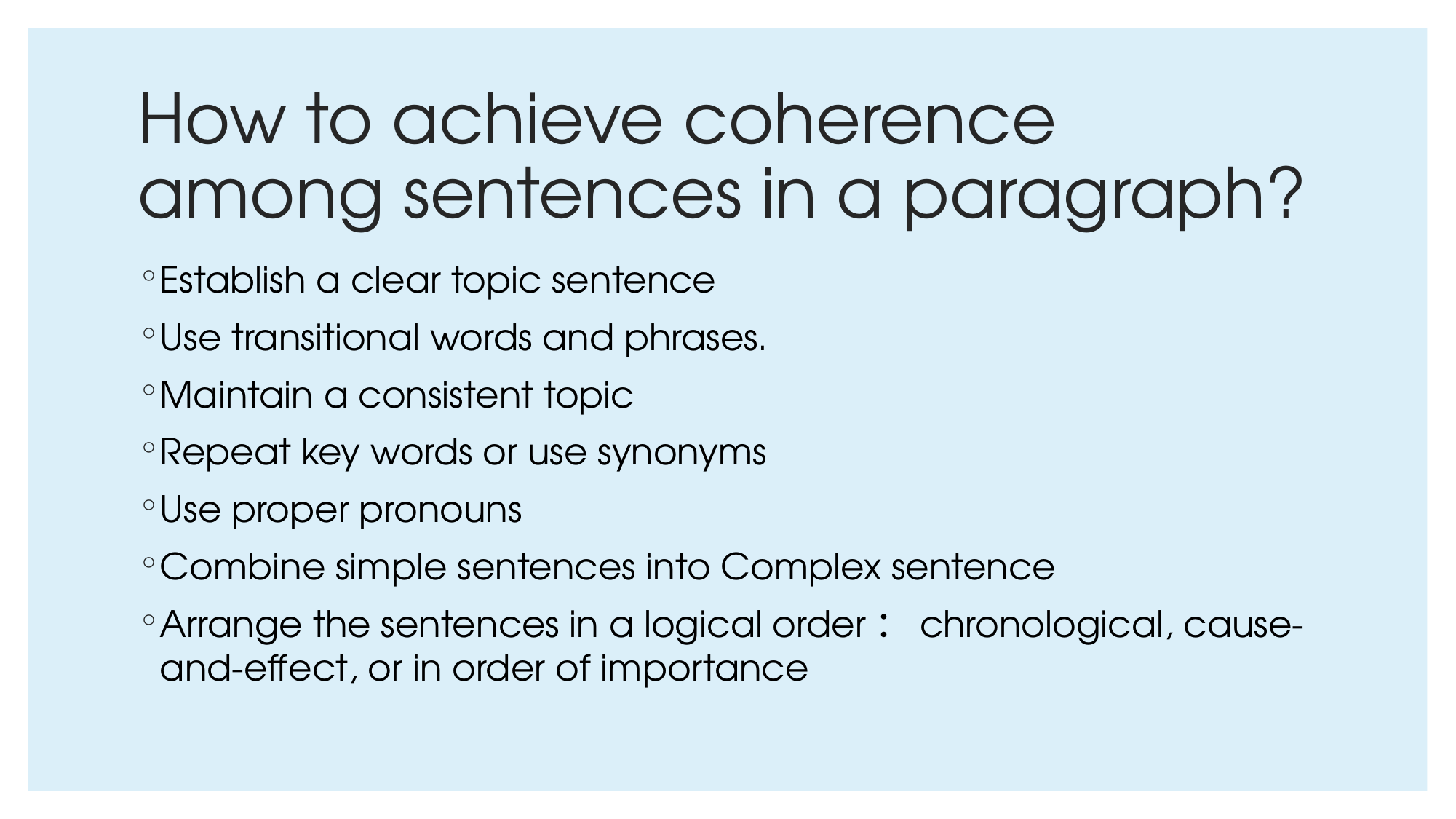

# How to achieve coherence among sentences in a paragraph?
Establish a clear topic sentence
Use transitional words and phrases.
Maintain a consistent topic
Repeat key words or use synonyms
Use proper pronouns
Combine simple sentences into Complex sentence
Arrange the sentences in a logical order：chronological, cause-and-effect, or in order of importance